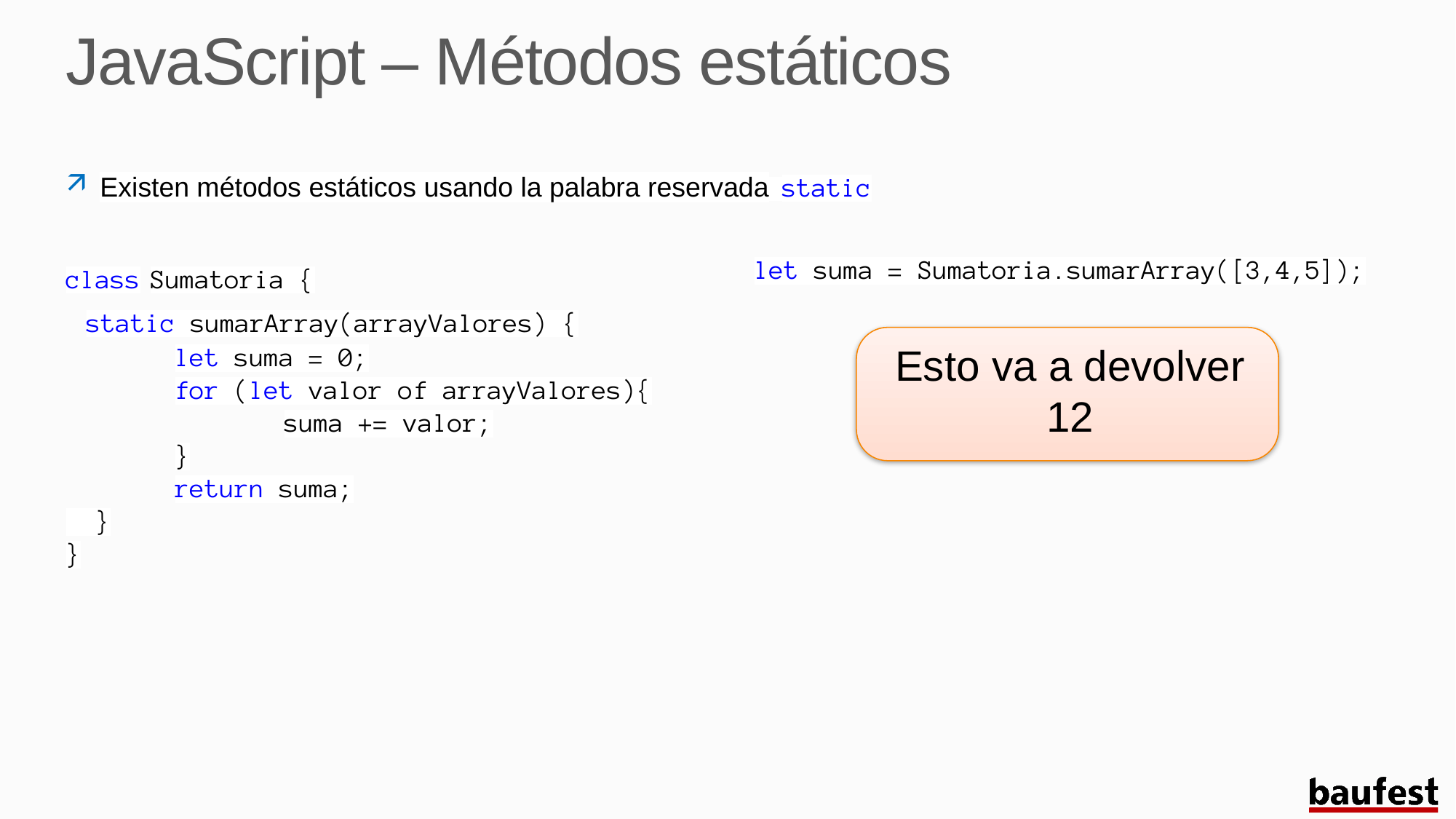

# JavaScript – Métodos estáticos
Existen métodos estáticos usando la palabra reservada static

class Sumatoria {
  static sumarArray(arrayValores) {
	let suma = 0;
	for (let valor of arrayValores){
		suma += valor;
	}
	return suma;
  }
}
let suma = Sumatoria.sumarArray([3,4,5]);

Esto va a devolver
12